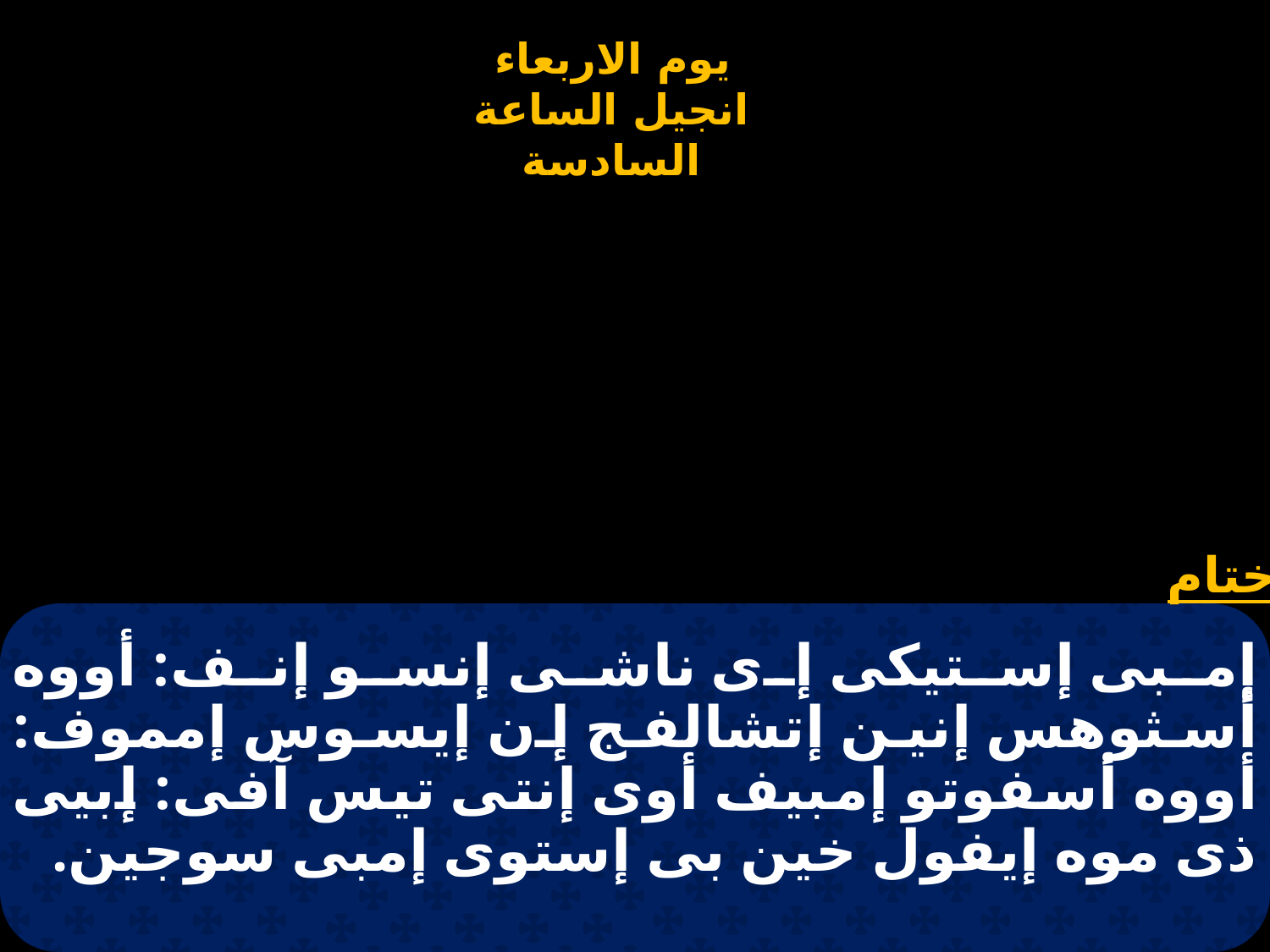

# إمبى إستيكى إى ناشى إنسو إنف: أووه أسثوهس إنين إتشالفج إن إيسوس إمموف: أووه أسفوتو إمبيف أوى إنتى تيس آفى: إبيى ذى موه إيفول خين بى إستوى إمبى سوجين.